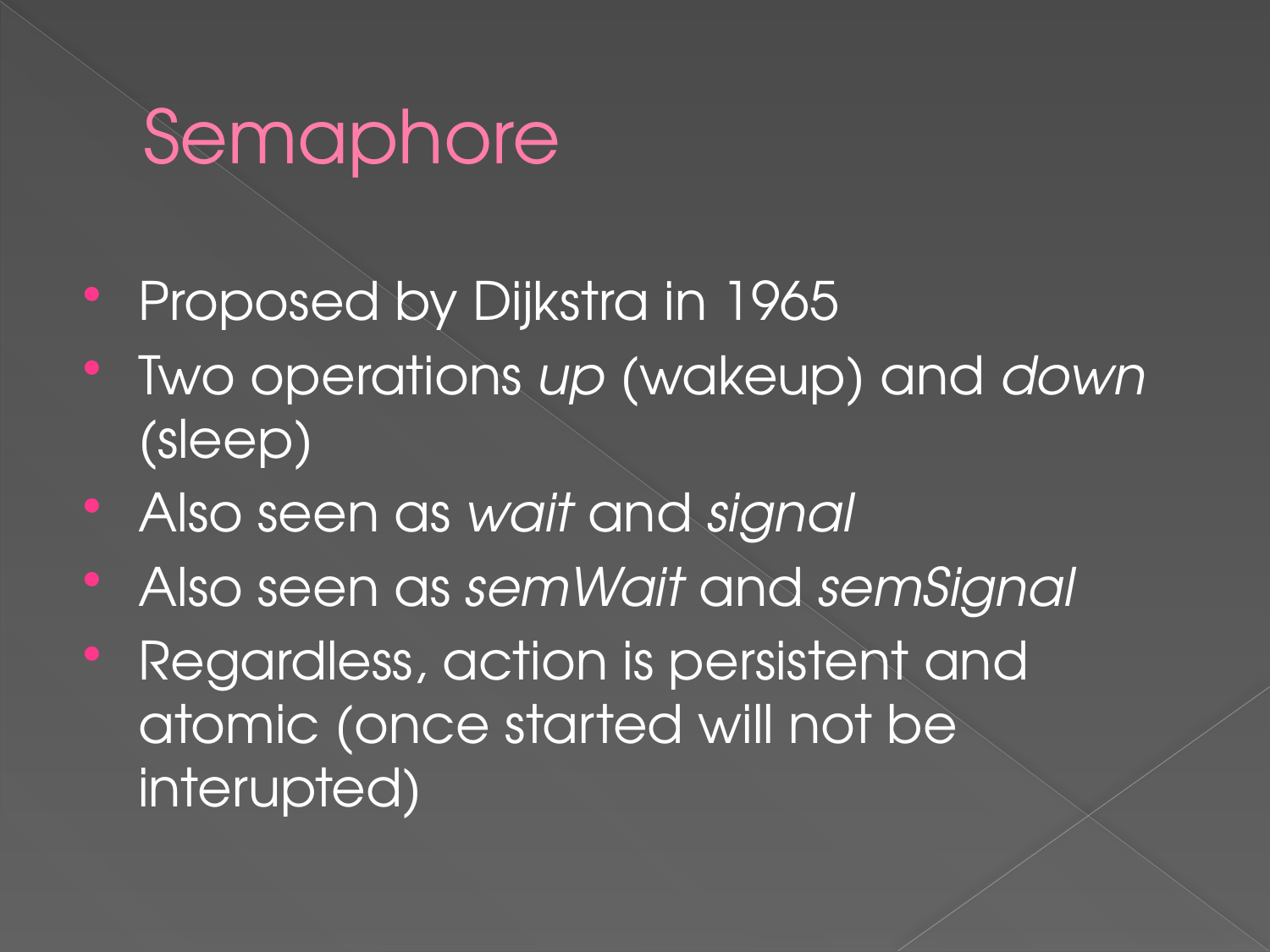

# Semaphore
Proposed by Dijkstra in 1965
Two operations up (wakeup) and down (sleep)
Also seen as wait and signal
Also seen as semWait and semSignal
Regardless, action is persistent and atomic (once started will not be interupted)